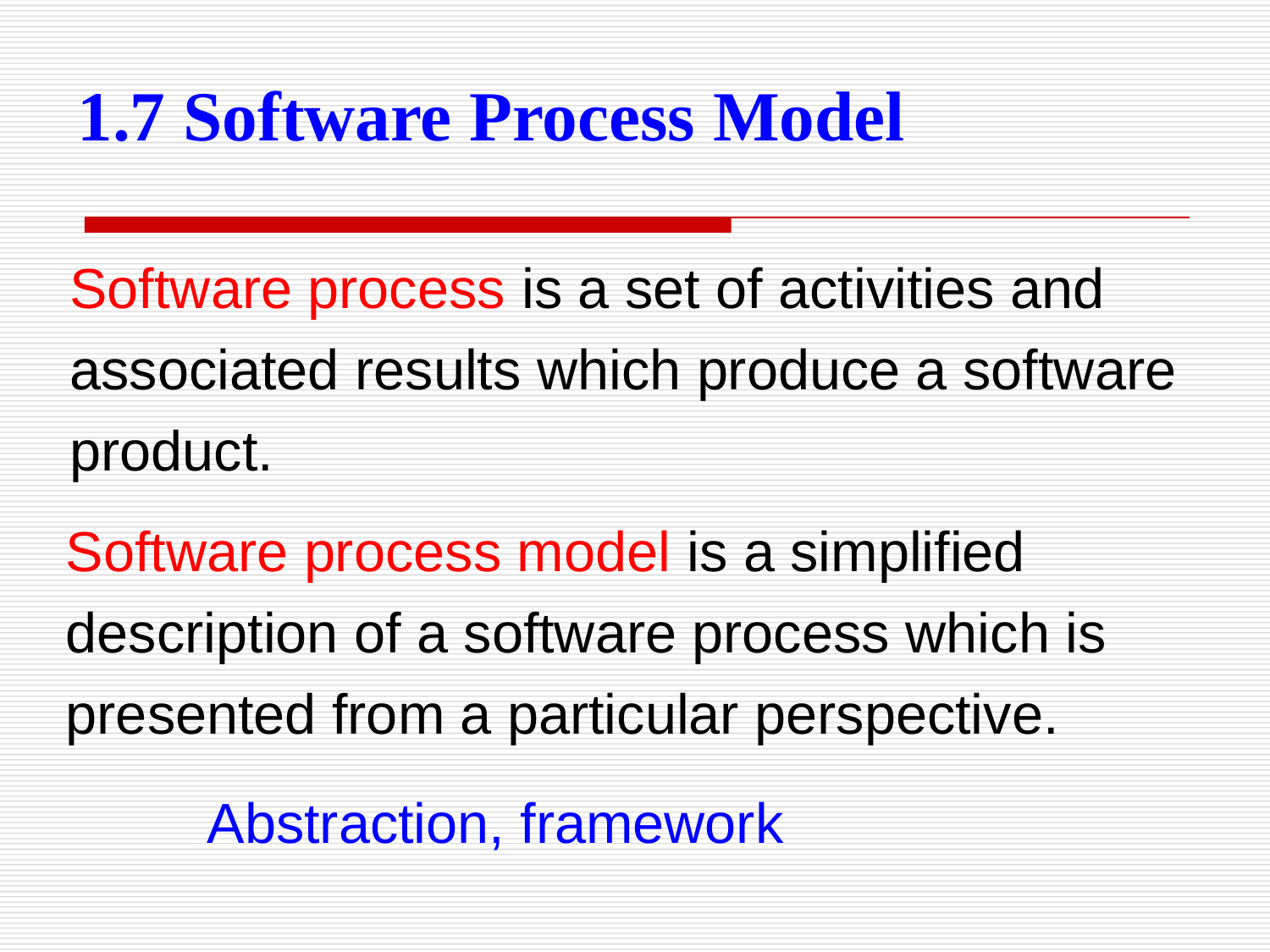

1.7 Software Process Model
Software process is a set of activities and associated results which produce a software product.
Software process model is a simplified description of a software process which is presented from a particular perspective.
         Abstraction, framework